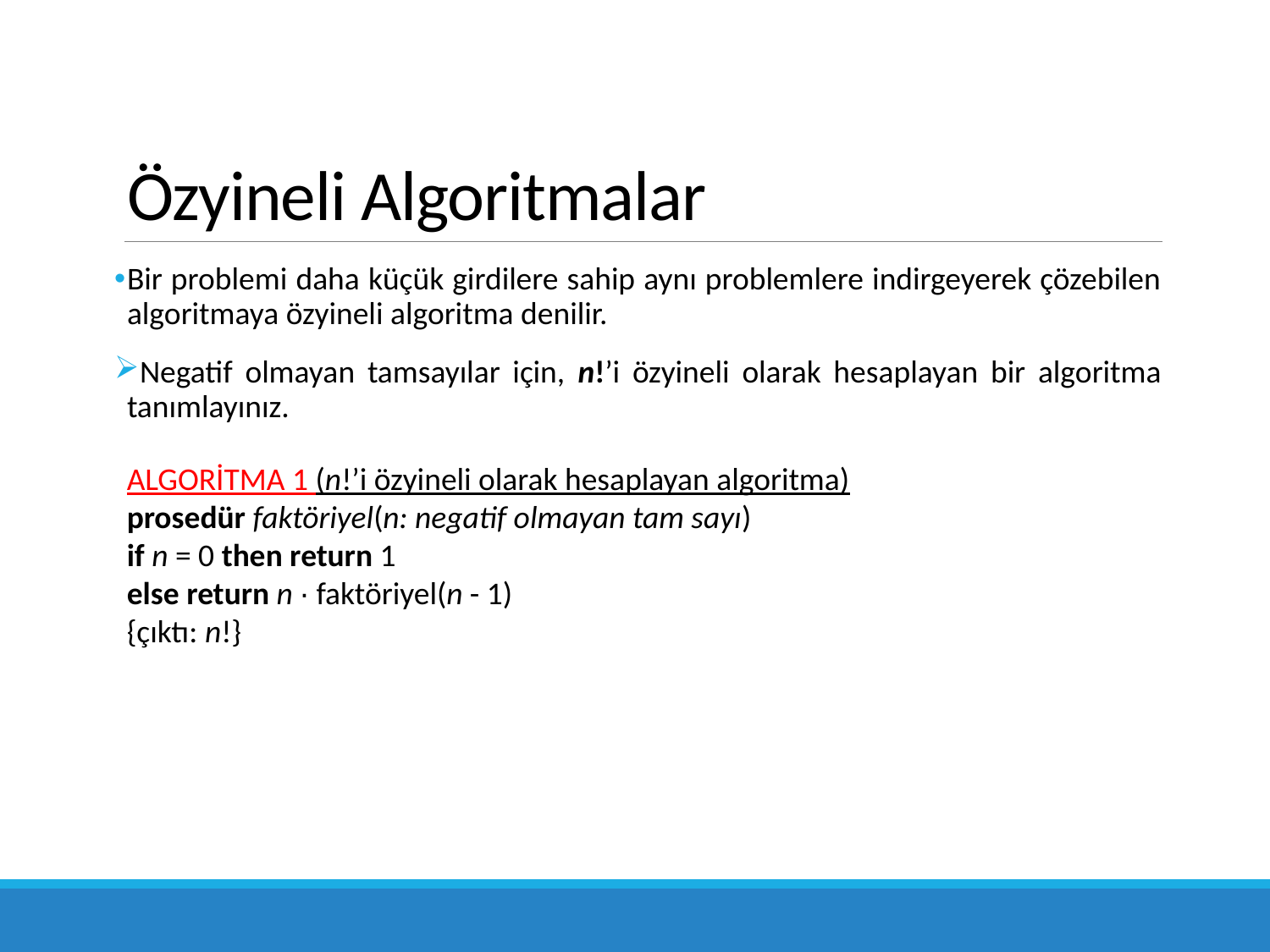

# Özyineli Algoritmalar
Bir problemi daha küçük girdilere sahip aynı problemlere indirgeyerek çözebilen algoritmaya özyineli algoritma denilir.
Negatif olmayan tamsayılar için, n!’i özyineli olarak hesaplayan bir algoritma tanımlayınız.

ALGORİTMA 1 (n!’i özyineli olarak hesaplayan algoritma)
prosedür faktöriyel(n: negatif olmayan tam sayı)
if n = 0 then return 1
else return n ∙ faktöriyel(n - 1)
{çıktı: n!}